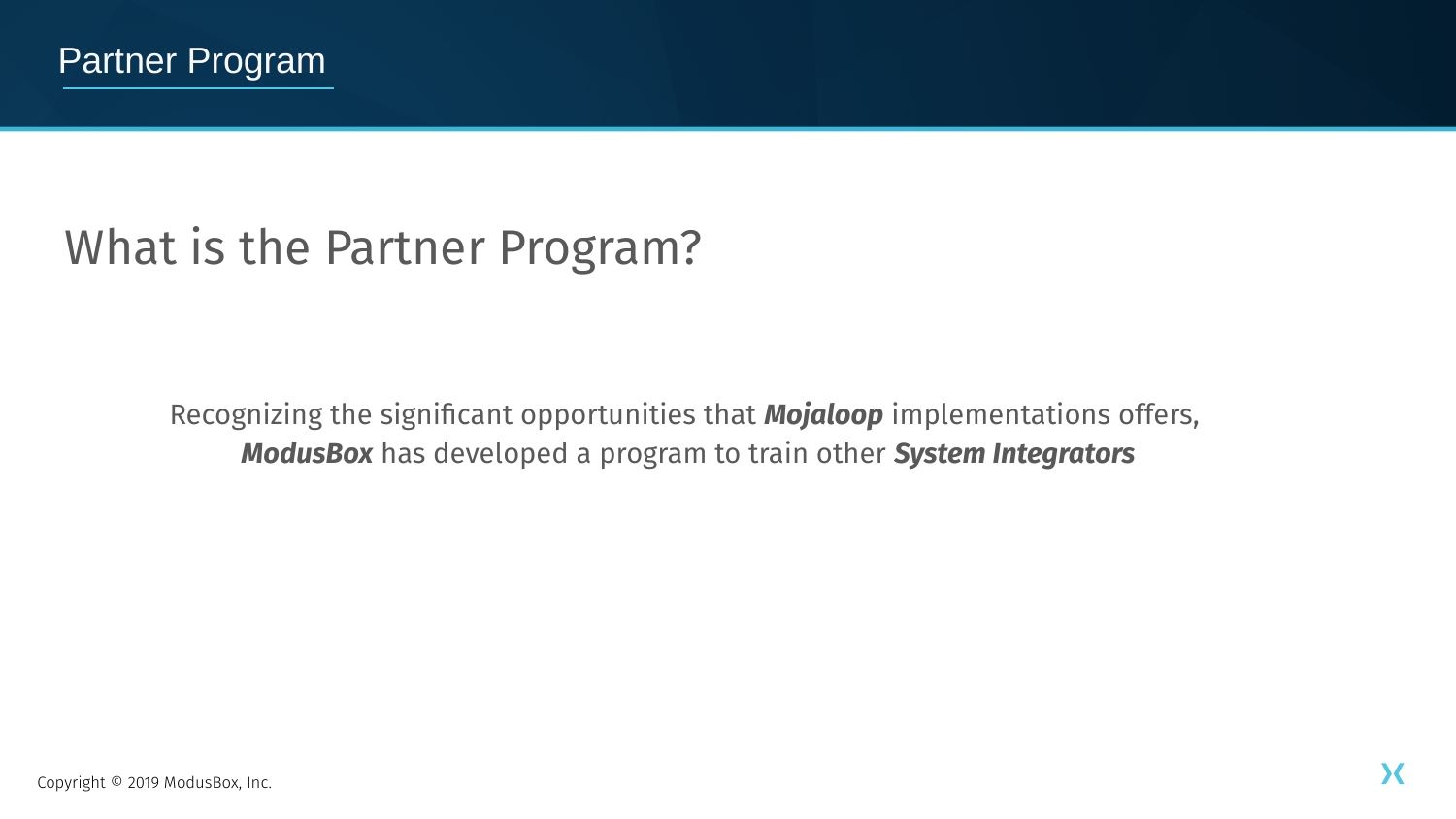

# Partner Program

What is the Partner Program?

Recognizing the significant opportunities that Mojaloop implementations offers,
ModusBox has developed a program to train other System Integrators